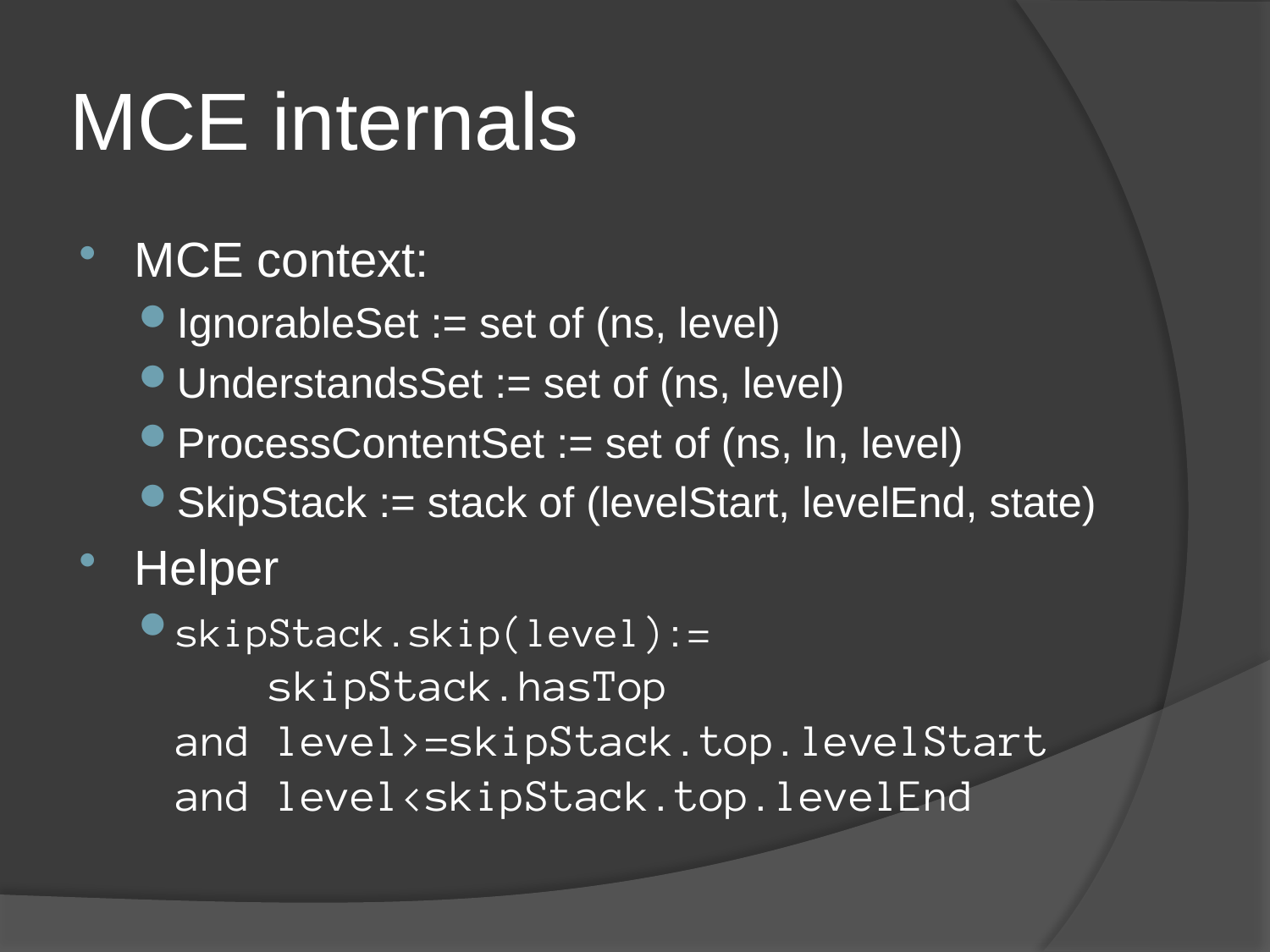

# MCE internals
MCE context:
IgnorableSet := set of (ns, level)
UnderstandsSet := set of (ns, level)
ProcessContentSet := set of (ns, ln, level)
SkipStack := stack of (levelStart, levelEnd, state)
Helper
skipStack.skip(level):=
    skipStack.hasTop
and level>=skipStack.top.levelStart and level<skipStack.top.levelEnd